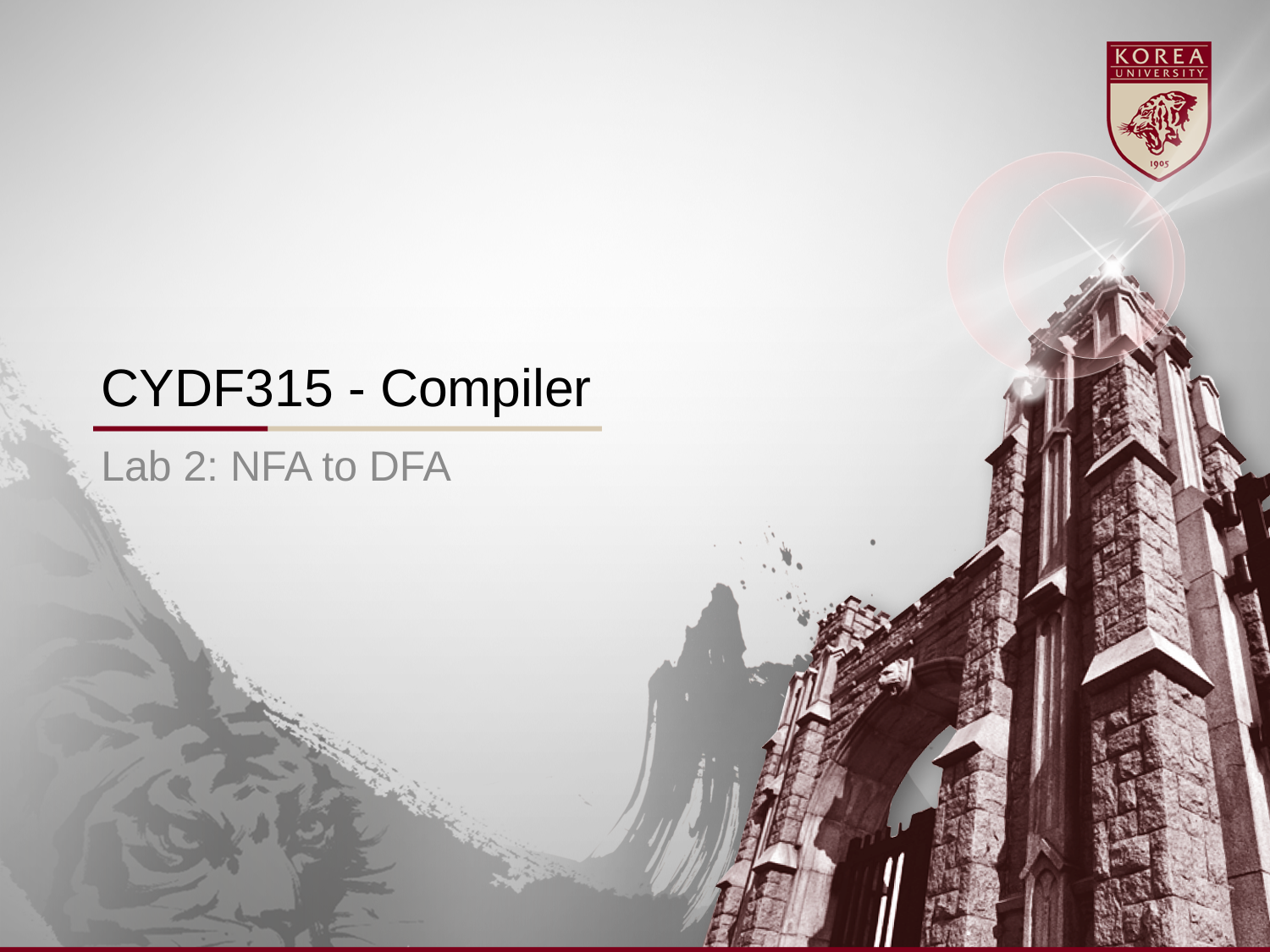

# CYDF315 - Compiler
Lab 2: NFA to DFA